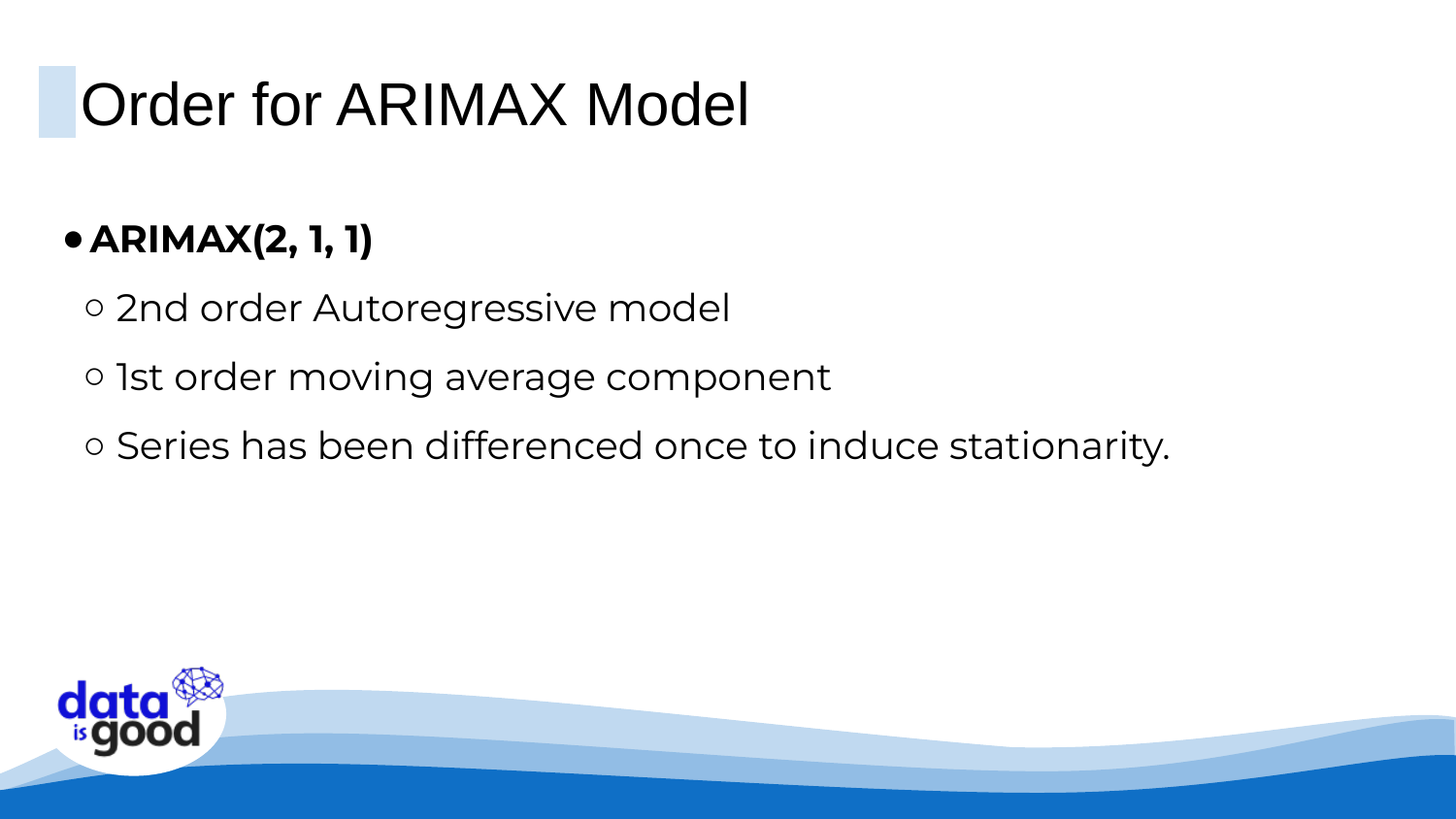

Order for ARIMAX Model
ARIMAX(2, 1, 1)
2nd order Autoregressive model
1st order moving average component
Series has been differenced once to induce stationarity.